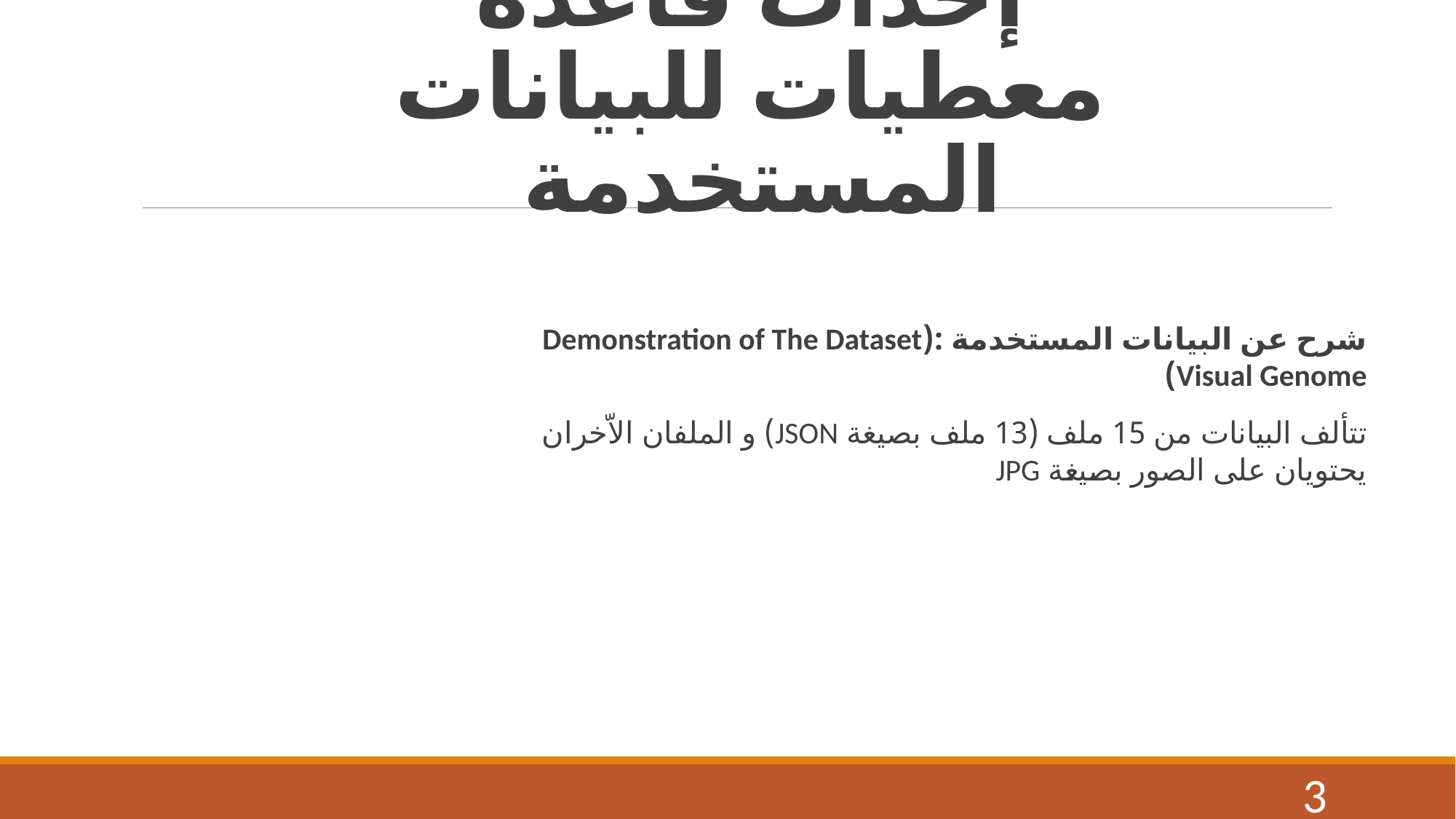

# إحداث قاعدة معطيات للبيانات المستخدمة
شرح عن البيانات المستخدمة :(Demonstration of The Dataset Visual Genome)
تتألف البيانات من 15 ملف (13 ملف بصيغة JSON) و الملفان الاّخران يحتويان على الصور بصيغة JPG
3